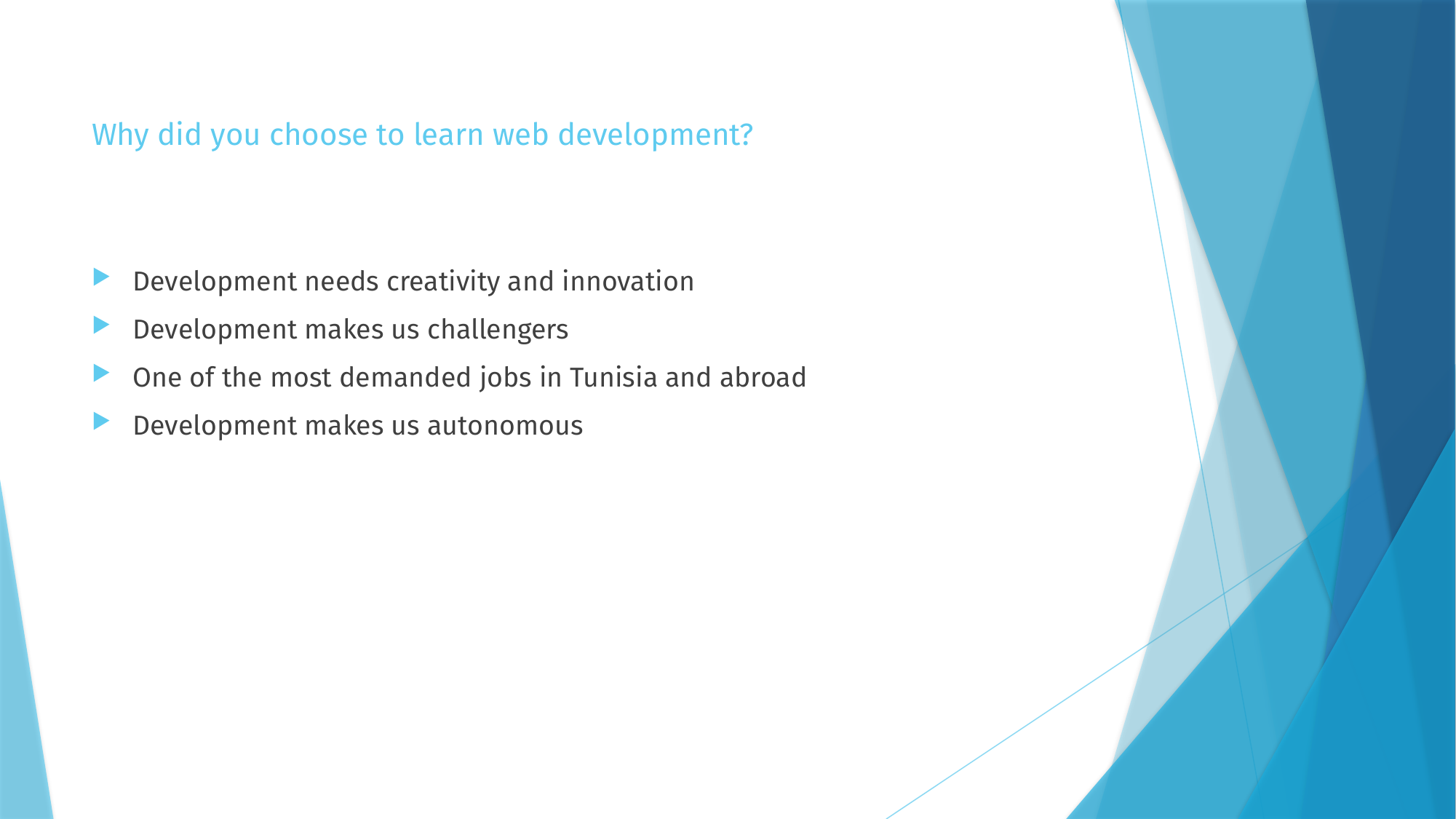

# Why did you choose to learn web development?
Development needs creativity and innovation
Development makes us challengers
One of the most demanded jobs in Tunisia and abroad
Development makes us autonomous